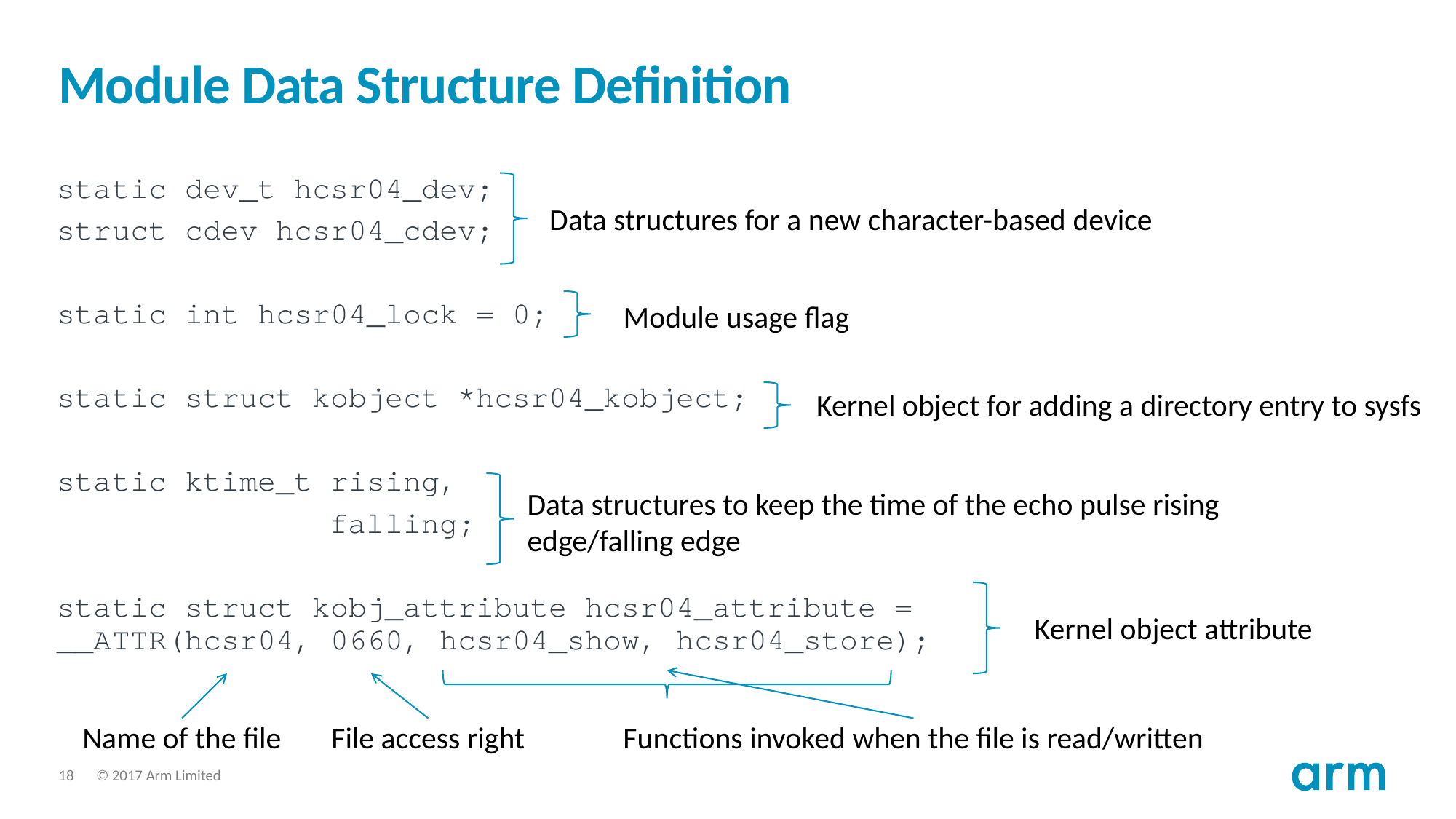

# Module Data Structure Definition
static dev_t hcsr04_dev;
struct cdev hcsr04_cdev;

static int hcsr04_lock = 0;

static struct kobject *hcsr04_kobject;

static ktime_t rising,
	         falling;

static struct kobj_attribute hcsr04_attribute = __ATTR(hcsr04, 0660, hcsr04_show, hcsr04_store);

Data structures for a new character-based device

Module usage flag

Kernel object for adding a directory entry to sysfs

Data structures to keep the time of the echo pulse rising edge/falling edge

Kernel object attribute
Name of the file
File access right
Functions invoked when the file is read/written